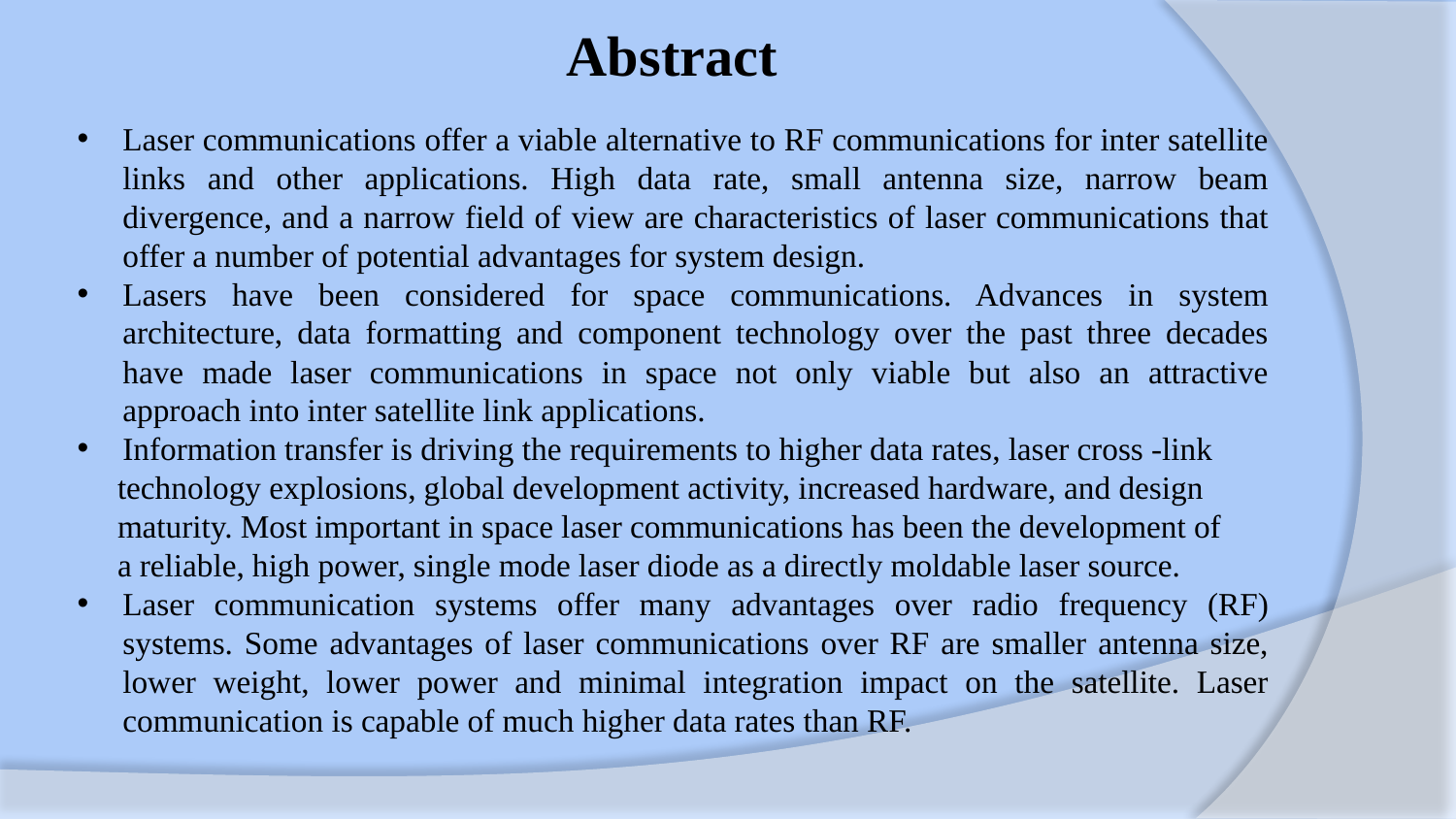

Abstract
Laser communications offer a viable alternative to RF communications for inter satellite links and other applications. High data rate, small antenna size, narrow beam divergence, and a narrow field of view are characteristics of laser communications that offer a number of potential advantages for system design.
Lasers have been considered for space communications. Advances in system architecture, data formatting and component technology over the past three decades have made laser communications in space not only viable but also an attractive approach into inter satellite link applications.
Information transfer is driving the requirements to higher data rates, laser cross -link
     technology explosions, global development activity, increased hardware, and design
     maturity. Most important in space laser communications has been the development of
     a reliable, high power, single mode laser diode as a directly moldable laser source.
Laser communication systems offer many advantages over radio frequency (RF) systems. Some advantages of laser communications over RF are smaller antenna size, lower weight, lower power and minimal integration impact on the satellite. Laser communication is capable of much higher data rates than RF.